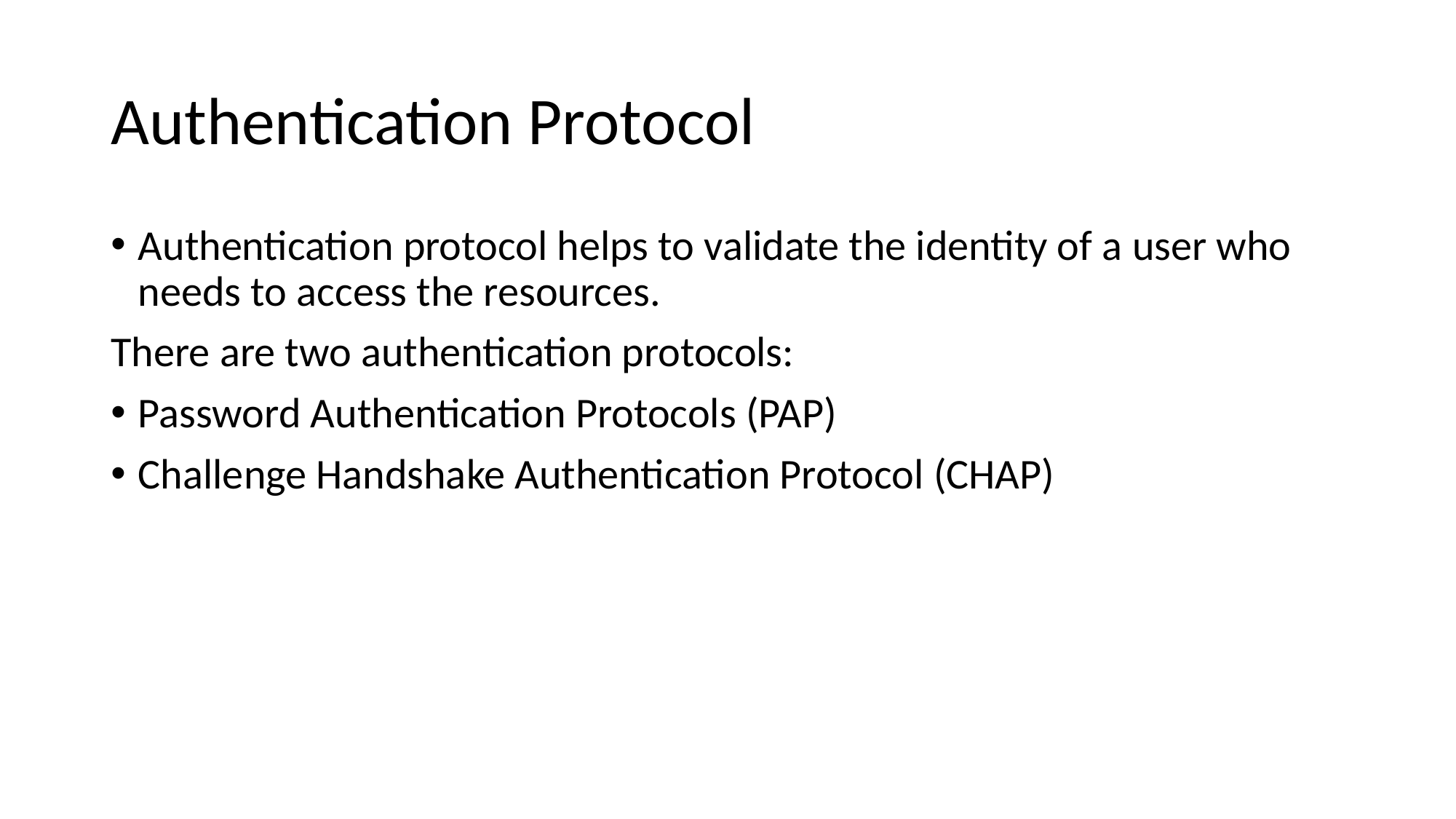

# Authentication Protocol
Authentication protocol helps to validate the identity of a user who needs to access the resources.
There are two authentication protocols:
Password Authentication Protocols (PAP)
Challenge Handshake Authentication Protocol (CHAP)